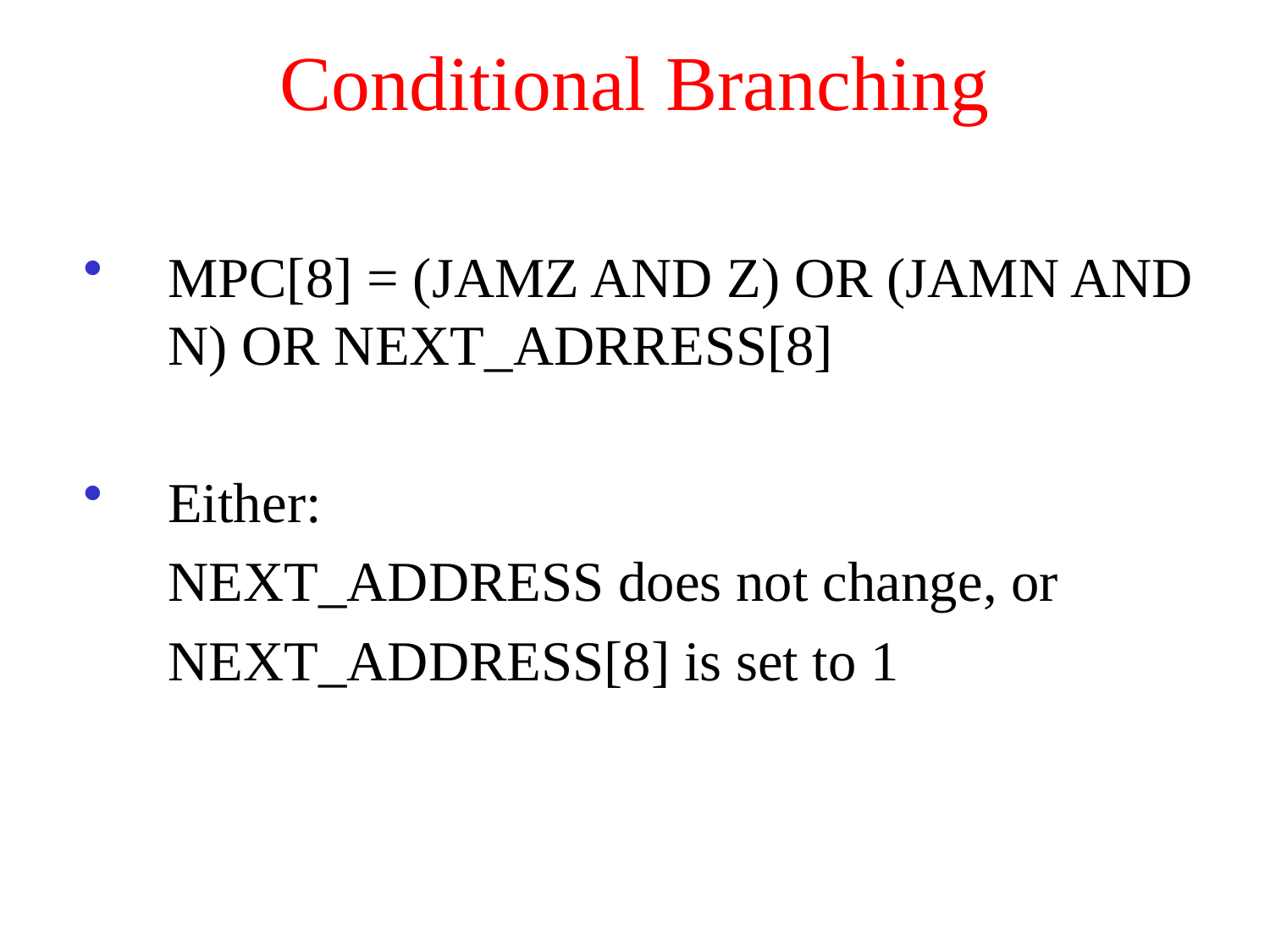

# Conditional Branching
MPC[8] = (JAMZ AND Z) OR (JAMN AND N) OR NEXT_ADRRESS[8]

Either:
	NEXT_ADDRESS does not change, or
	NEXT_ADDRESS[8] is set to 1